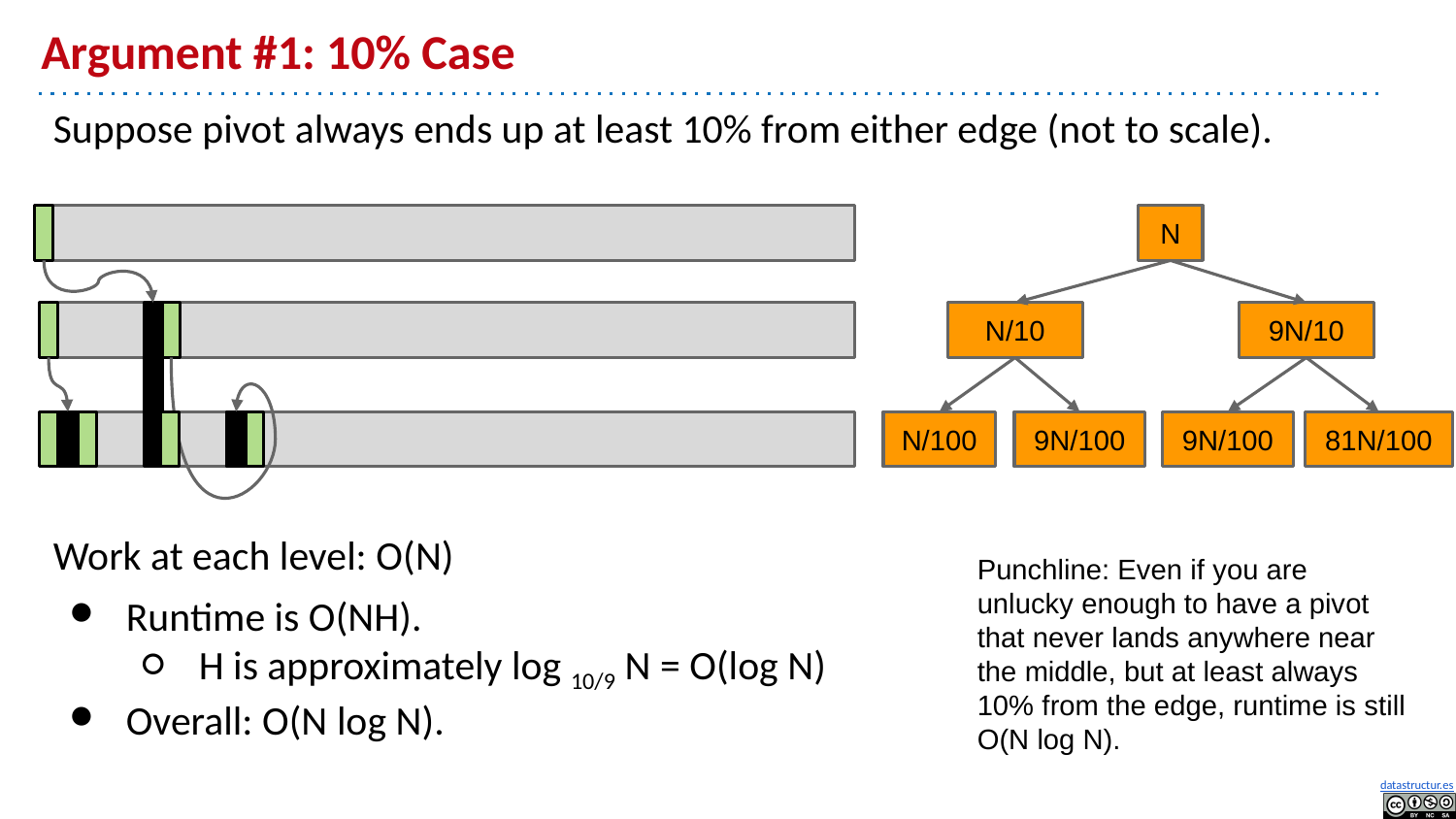

# Argument #1: 10% Case
Suppose pivot always ends up at least 10% from either edge (not to scale).

N

N/10
9N/10

N/100
9N/100
9N/100
81N/100
Work at each level: O(N)
Runtime is O(NH).
H is approximately log 10/9 N = O(log N)
Overall: O(N log N).
Punchline: Even if you are unlucky enough to have a pivot that never lands anywhere near the middle, but at least always 10% from the edge, runtime is still O(N log N).